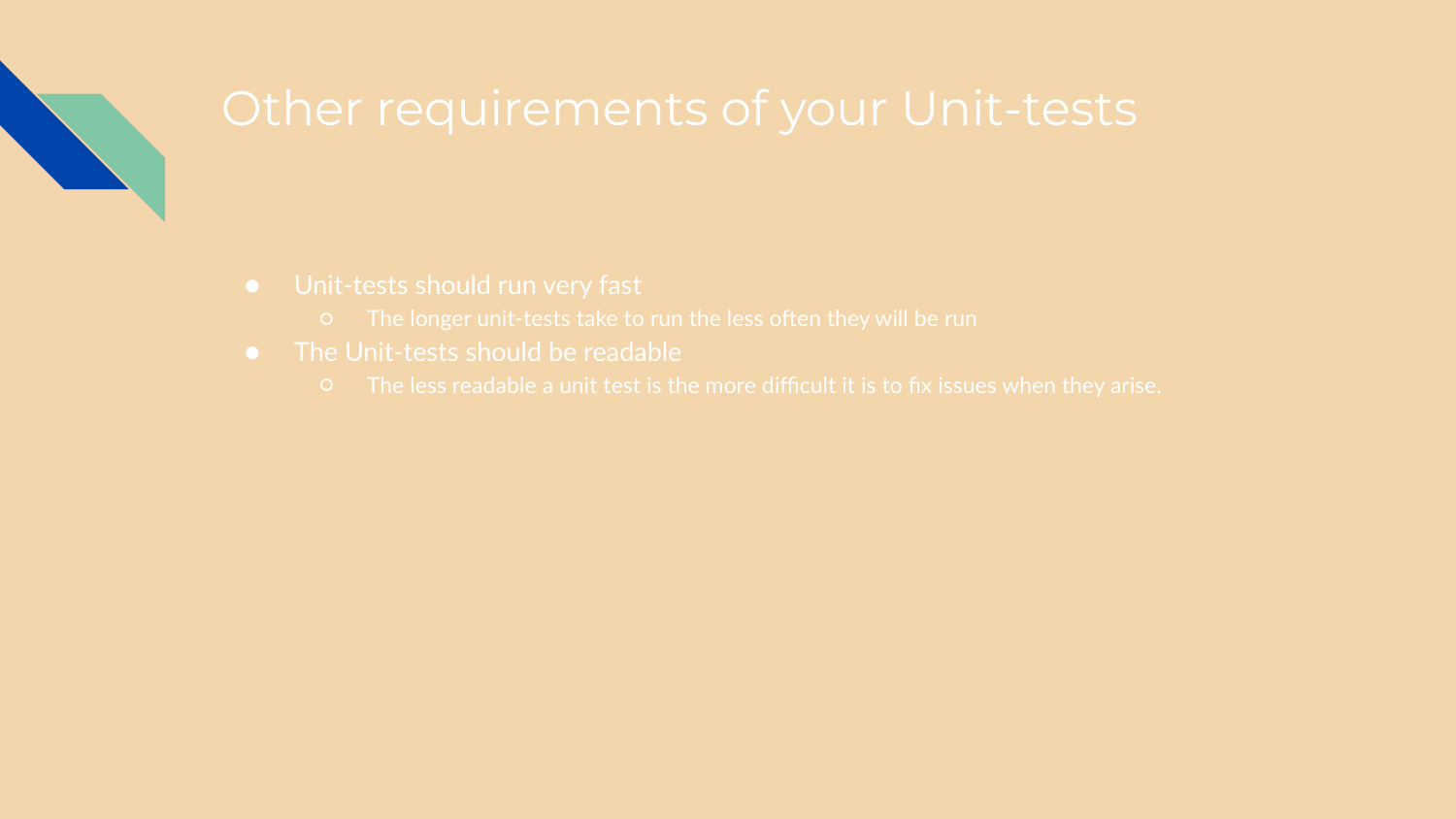

# Other requirements of your Unit-tests
Unit-tests should run very fast
The longer unit-tests take to run the less often they will be run
The Unit-tests should be readable
The less readable a unit test is the more difficult it is to fix issues when they arise.